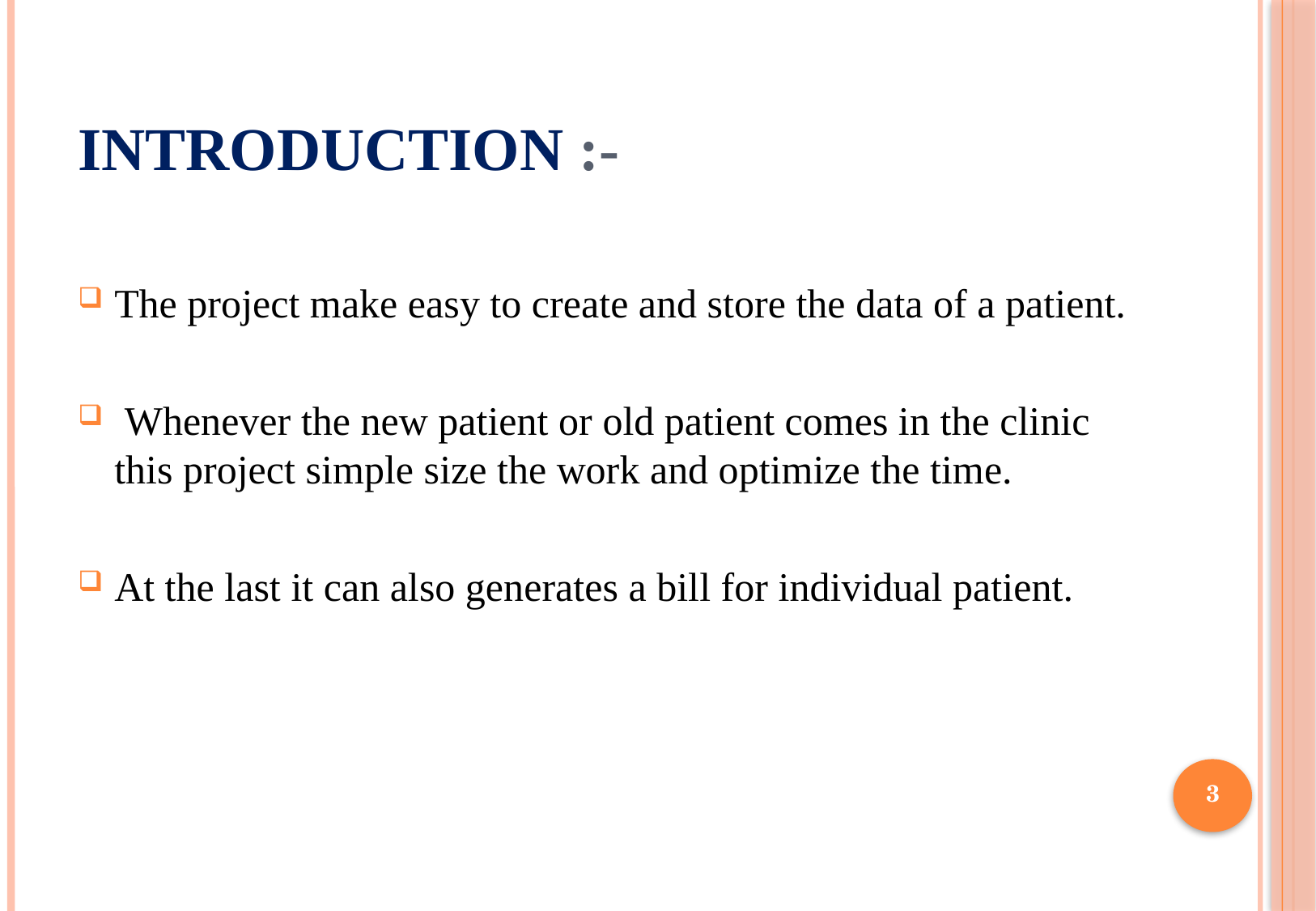

# Introduction :-

The project make easy to create and store the data of a patient.

 Whenever the new patient or old patient comes in the clinic this project simple size the work and optimize the time.

At the last it can also generates a bill for individual patient.
3